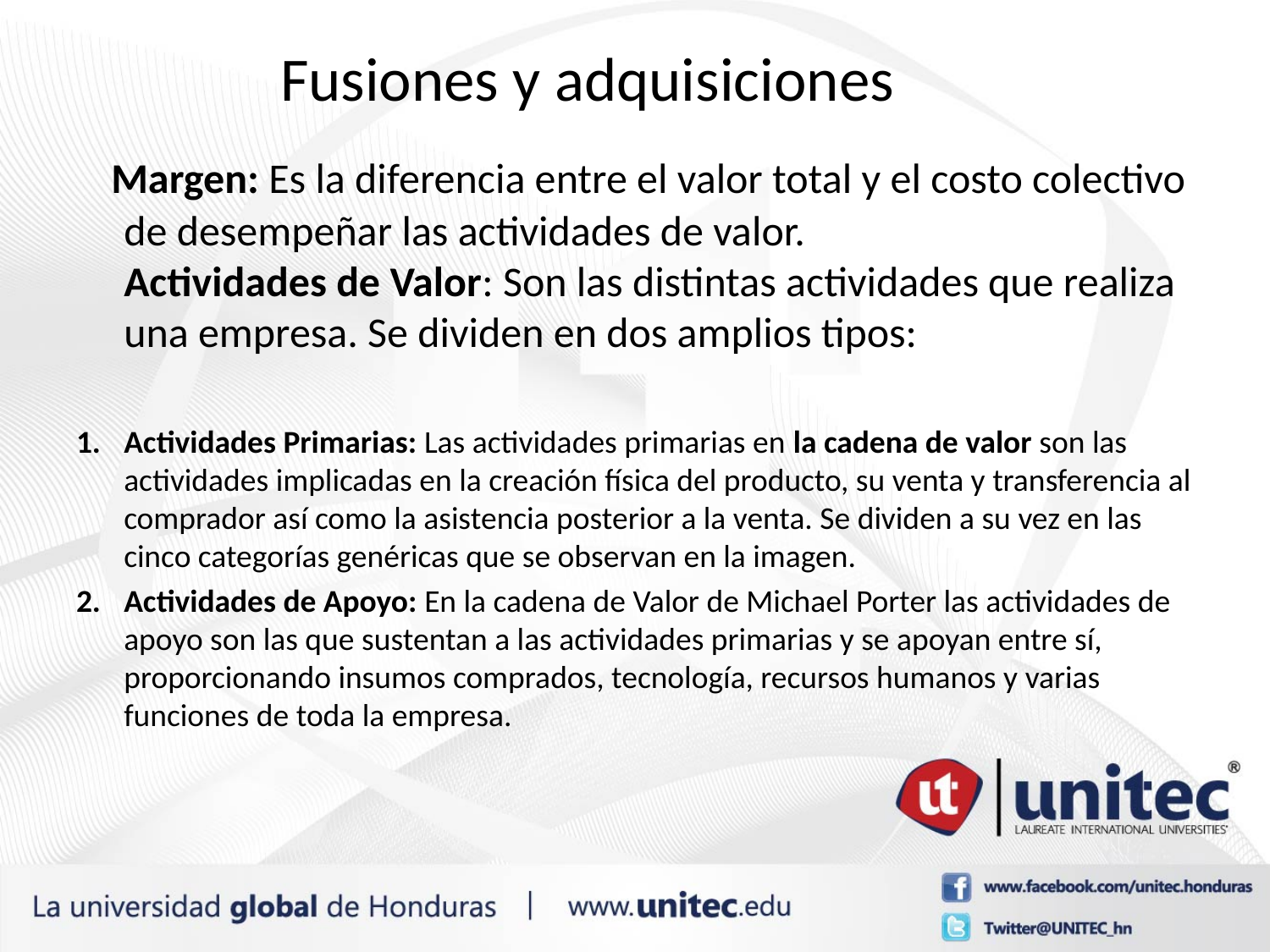

# Fusiones y adquisiciones
   Margen: Es la diferencia entre el valor total y el costo colectivo de desempeñar las actividades de valor.
Actividades de Valor: Son las distintas actividades que realiza una empresa. Se dividen en dos amplios tipos:

Actividades Primarias: Las actividades primarias en la cadena de valor son las actividades implicadas en la creación física del producto, su venta y transferencia al comprador así como la asistencia posterior a la venta. Se dividen a su vez en las cinco categorías genéricas que se observan en la imagen.
Actividades de Apoyo: En la cadena de Valor de Michael Porter las actividades de apoyo son las que sustentan a las actividades primarias y se apoyan entre sí, proporcionando insumos comprados, tecnología, recursos humanos y varias funciones de toda la empresa.